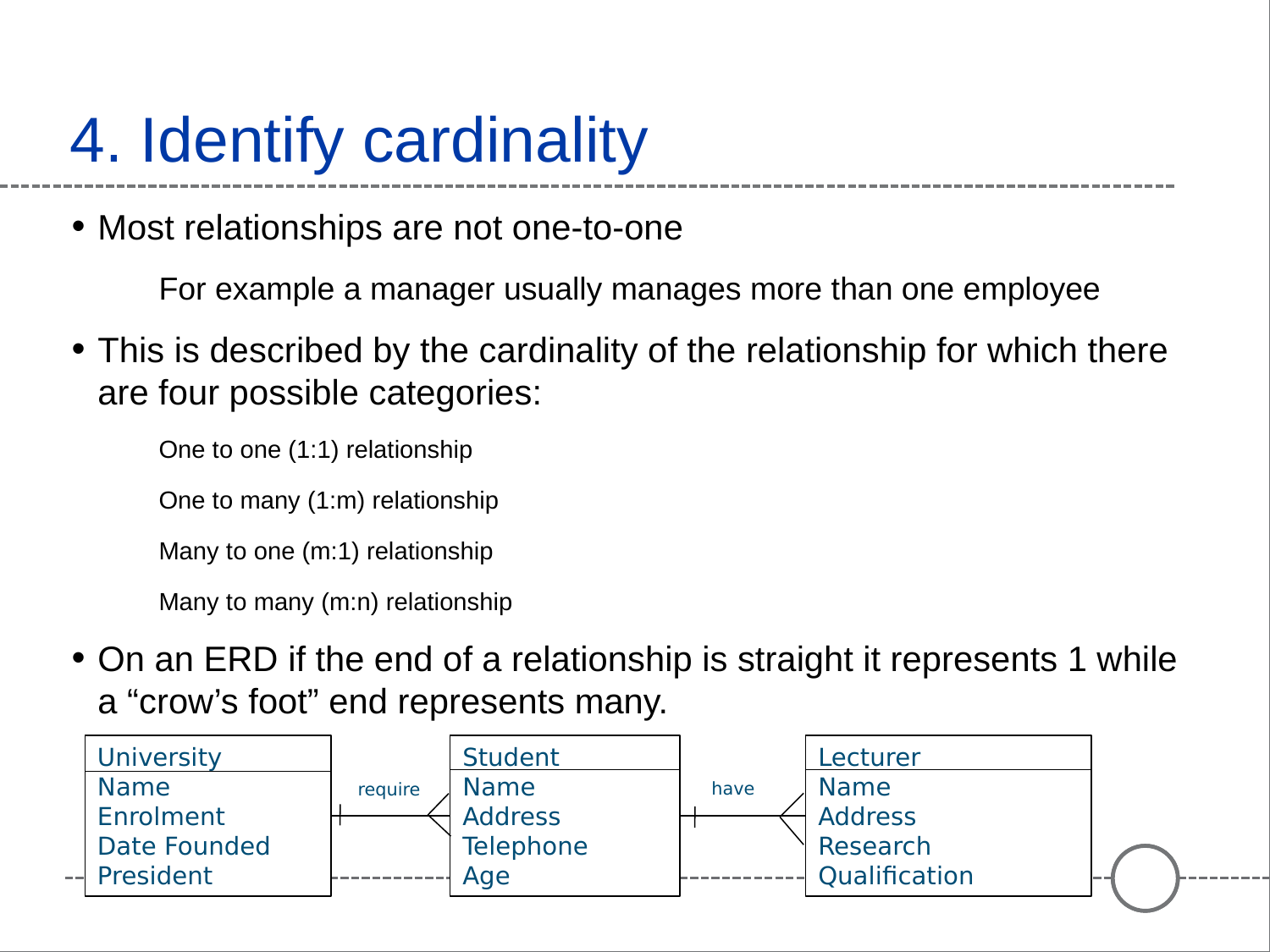

# 4. Identify cardinality
Most relationships are not one-to-one
For example a manager usually manages more than one employee
This is described by the cardinality of the relationship for which there are four possible categories:
One to one (1:1) relationship
One to many (1:m) relationship
Many to one (m:1) relationship
Many to many (m:n) relationship
On an ERD if the end of a relationship is straight it represents 1 while a “crow’s foot” end represents many.
University
Name
Enrolment
Date Founded
President

Student
Name
Address
Telephone
Age
Lecturer
Name
Address
Research
Qualification
have
require